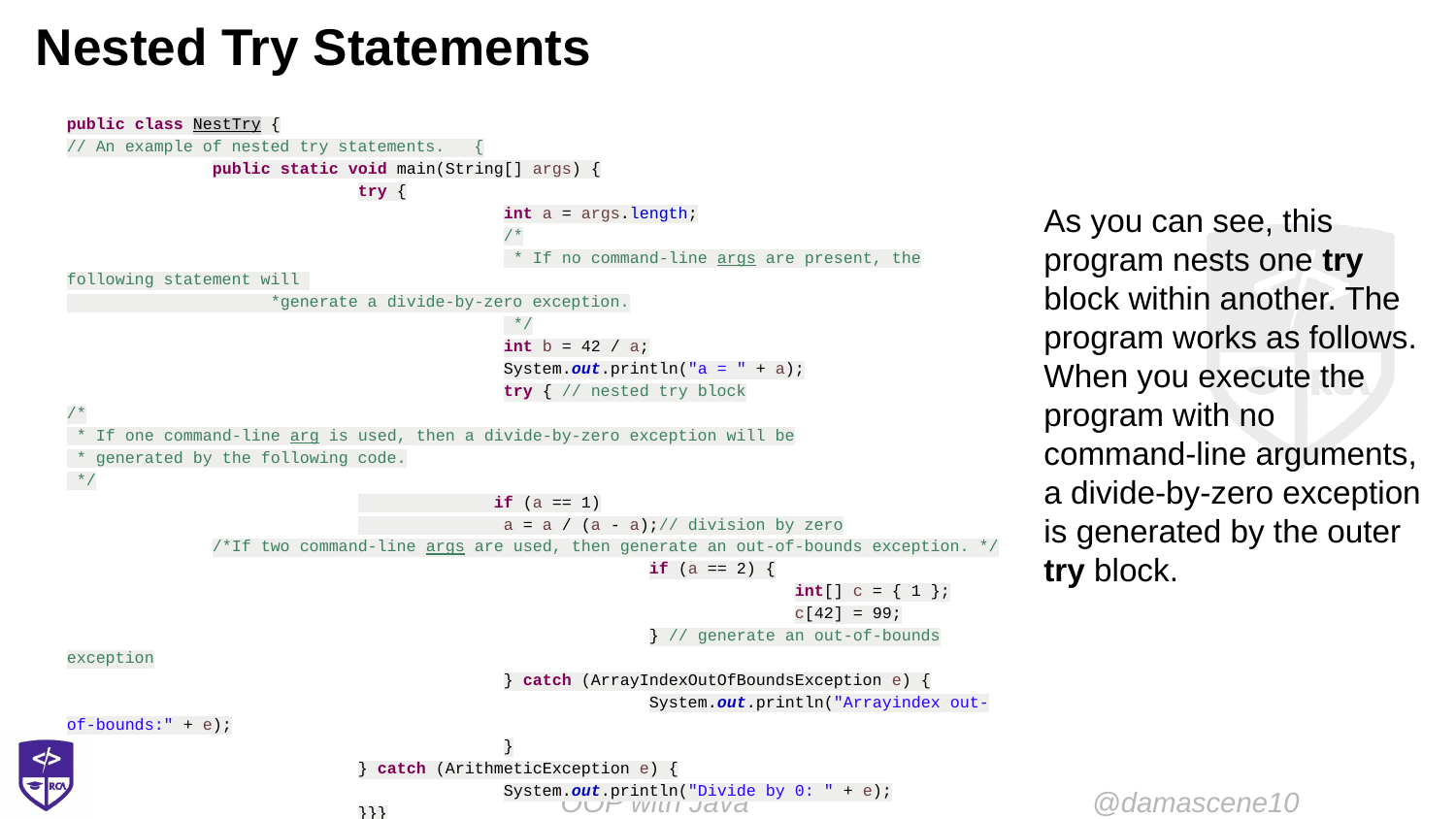

# Nested Try Statements
public class NestTry {
// An example of nested try statements.   {
	public static void main(String[] args) {
		try {
			int a = args.length;
			/*
			 * If no command-line args are present, the following statement will
                     *generate a divide-by-zero exception.
			 */
			int b = 42 / a;
			System.out.println("a = " + a);
			try { // nested try block
/*
 * If one command-line arg is used, then a divide-by-zero exception will be
 * generated by the following code.
 */
		              if (a == 1)
		               a = a / (a - a);// division by zero
	/*If two command-line args are used, then generate an out-of-bounds exception. */
				if (a == 2) {
					int[] c = { 1 };
					c[42] = 99;
				} // generate an out-of-bounds exception
			} catch (ArrayIndexOutOfBoundsException e) {
				System.out.println("Arrayindex out-of-bounds:" + e);
			}
		} catch (ArithmeticException e) {
			System.out.println("Divide by 0: " + e);
		}}}
As you can see, this program nests one try block within another. The program works as follows. When you execute the program with no command-line arguments, a divide-by-zero exception is generated by the outer try block.